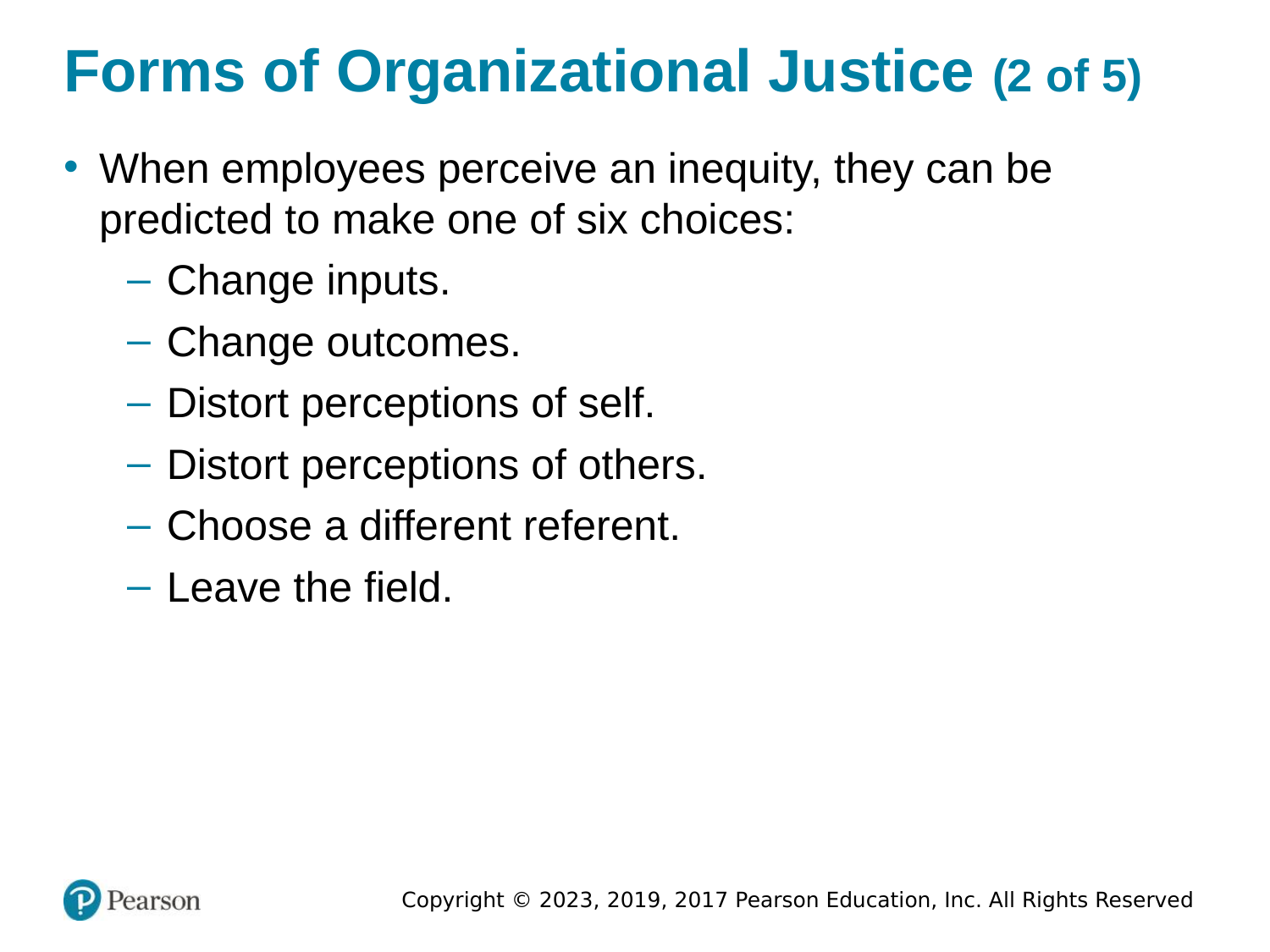

# Forms of Organizational Justice (2 of 5)
When employees perceive an inequity, they can be predicted to make one of six choices:
Change inputs.
Change outcomes.
Distort perceptions of self.
Distort perceptions of others.
Choose a different referent.
Leave the field.